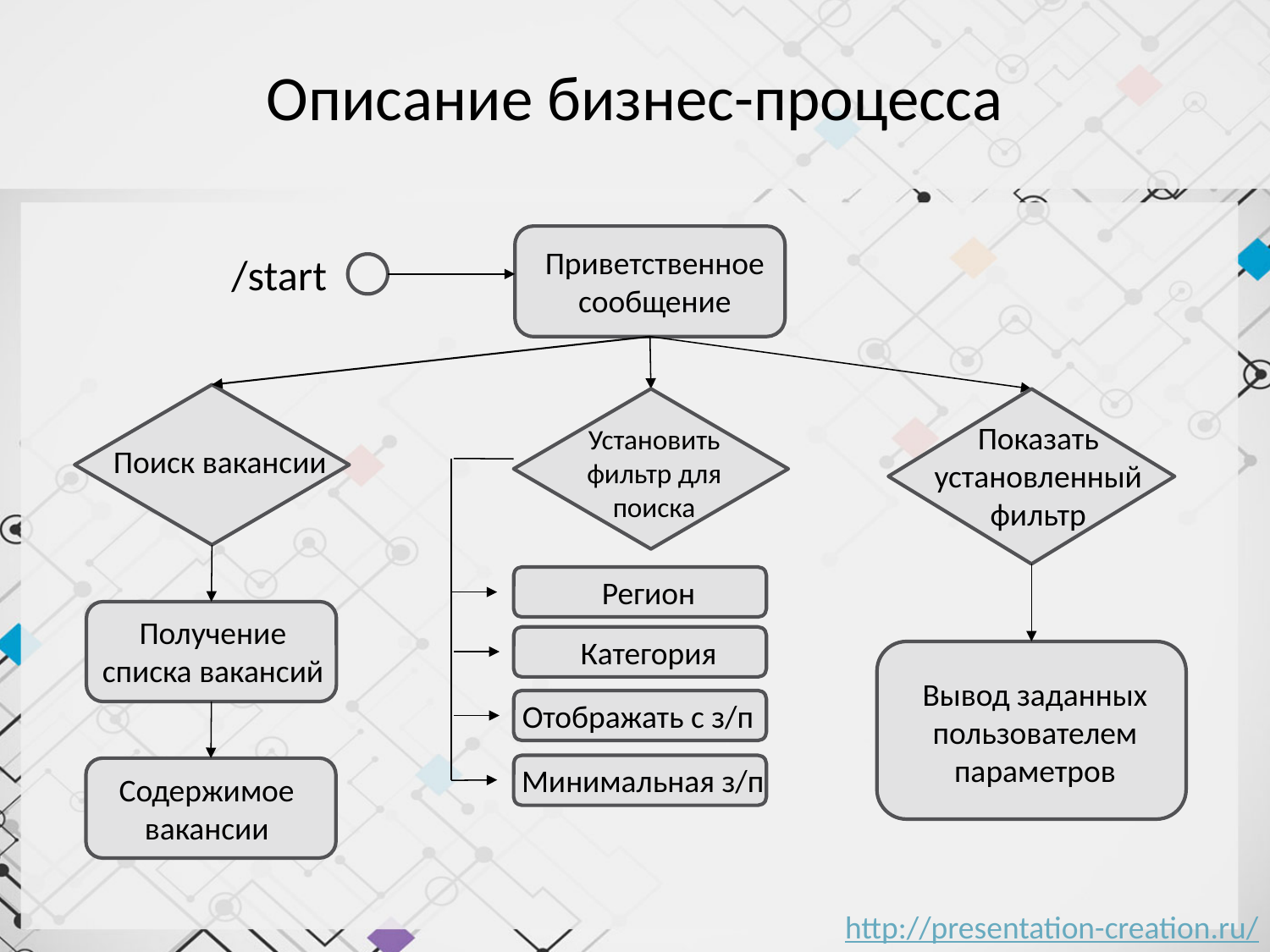

# Описание бизнес-процесса

Приветственное сообщение
/start

Показать установленный фильтр
Установить фильтр для поиска
Поиск вакансии
Регион

Получение списка вакансий
Категория

Вывод заданных пользователем параметров
Отображать с з/п

Минимальная з/п

Содержимое вакансии